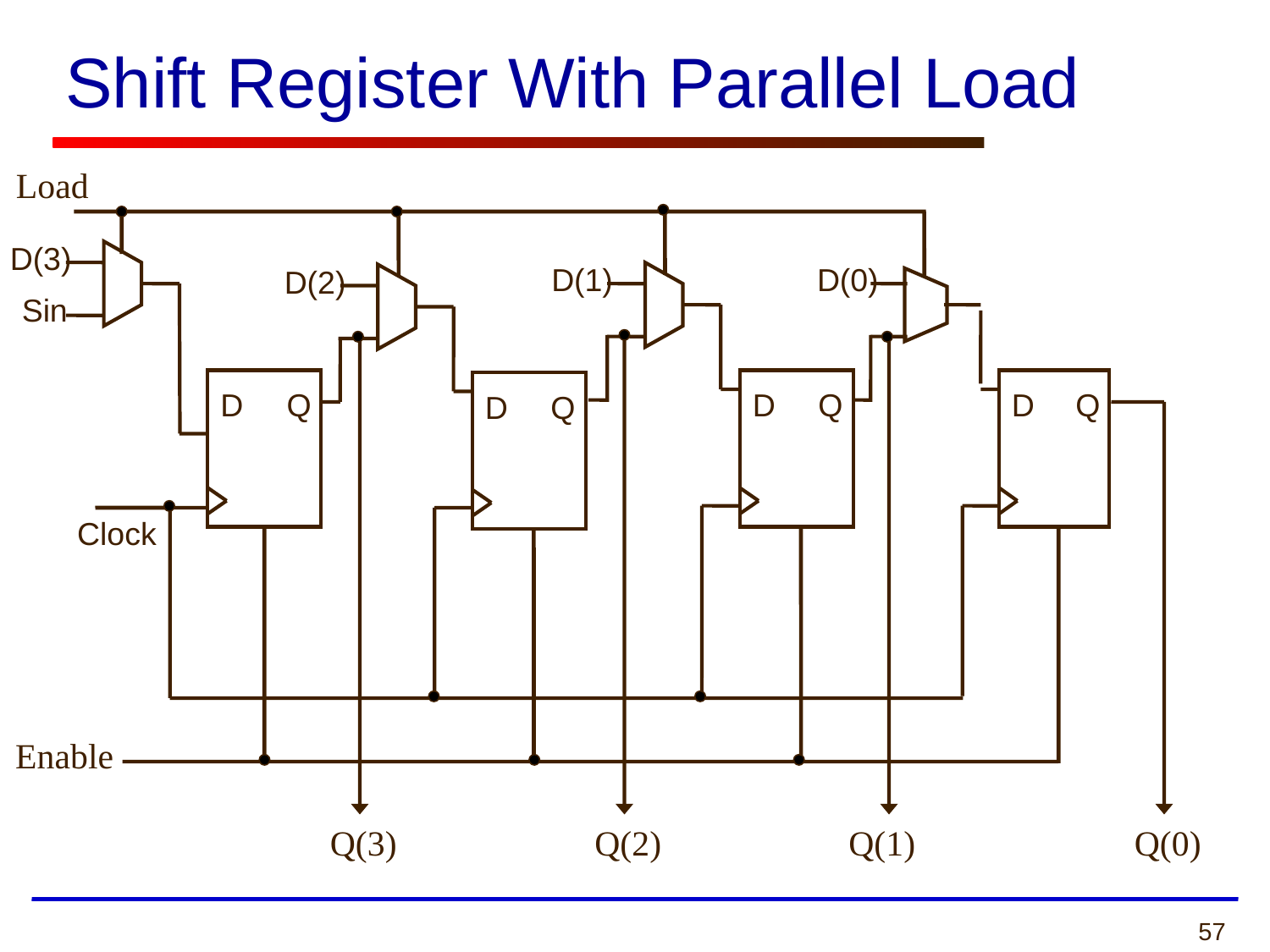

# Shift Register With Parallel Load
Load

D(3)
D(1)
D(0)

D(2)

Sin

D
Q

D
Q

D
Q

D
Q

Clock

Enable

Q(3)
Q(2)
Q(1)
Q(0)